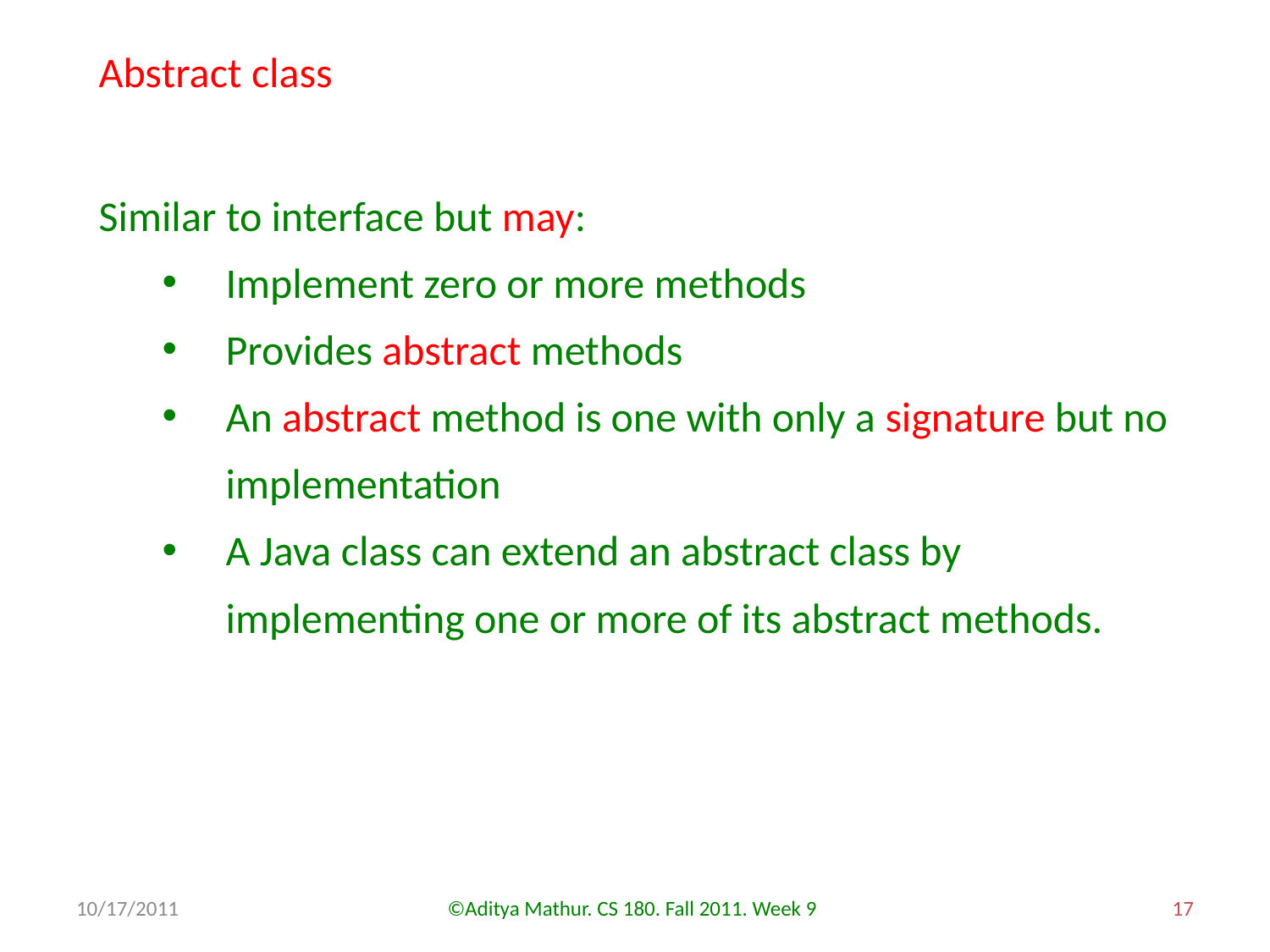

Abstract class
Similar to interface but may:
Implement zero or more methods
Provides abstract methods
An abstract method is one with only a signature but no implementation
A Java class can extend an abstract class by implementing one or more of its abstract methods.

10/17/2011
©Aditya Mathur. CS 180. Fall 2011. Week 9
17